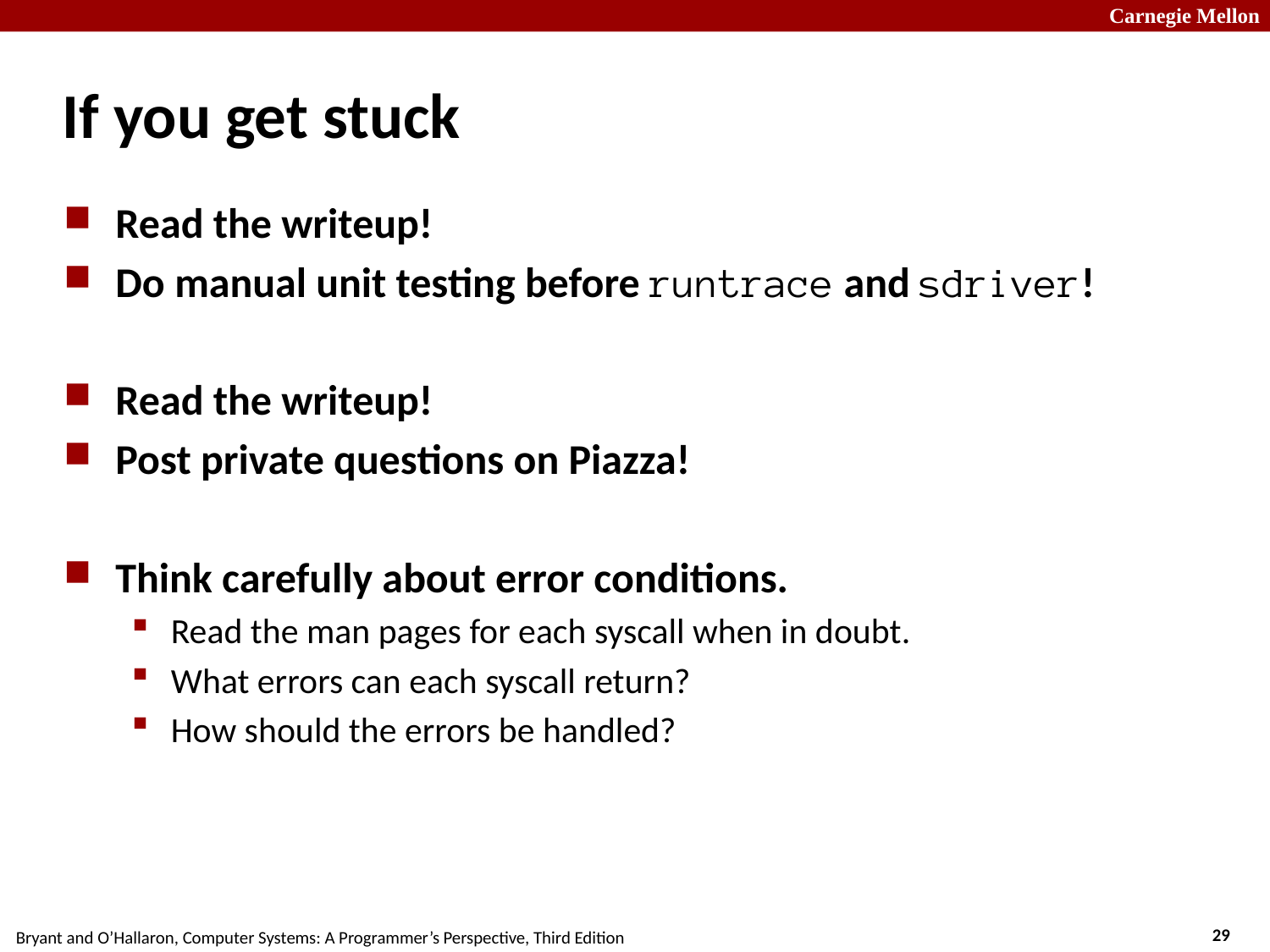

# If you get stuck
Read the writeup!
Do manual unit testing before runtrace and sdriver!

Read the writeup!
Post private questions on Piazza!

Think carefully about error conditions.
Read the man pages for each syscall when in doubt.
What errors can each syscall return?
How should the errors be handled?